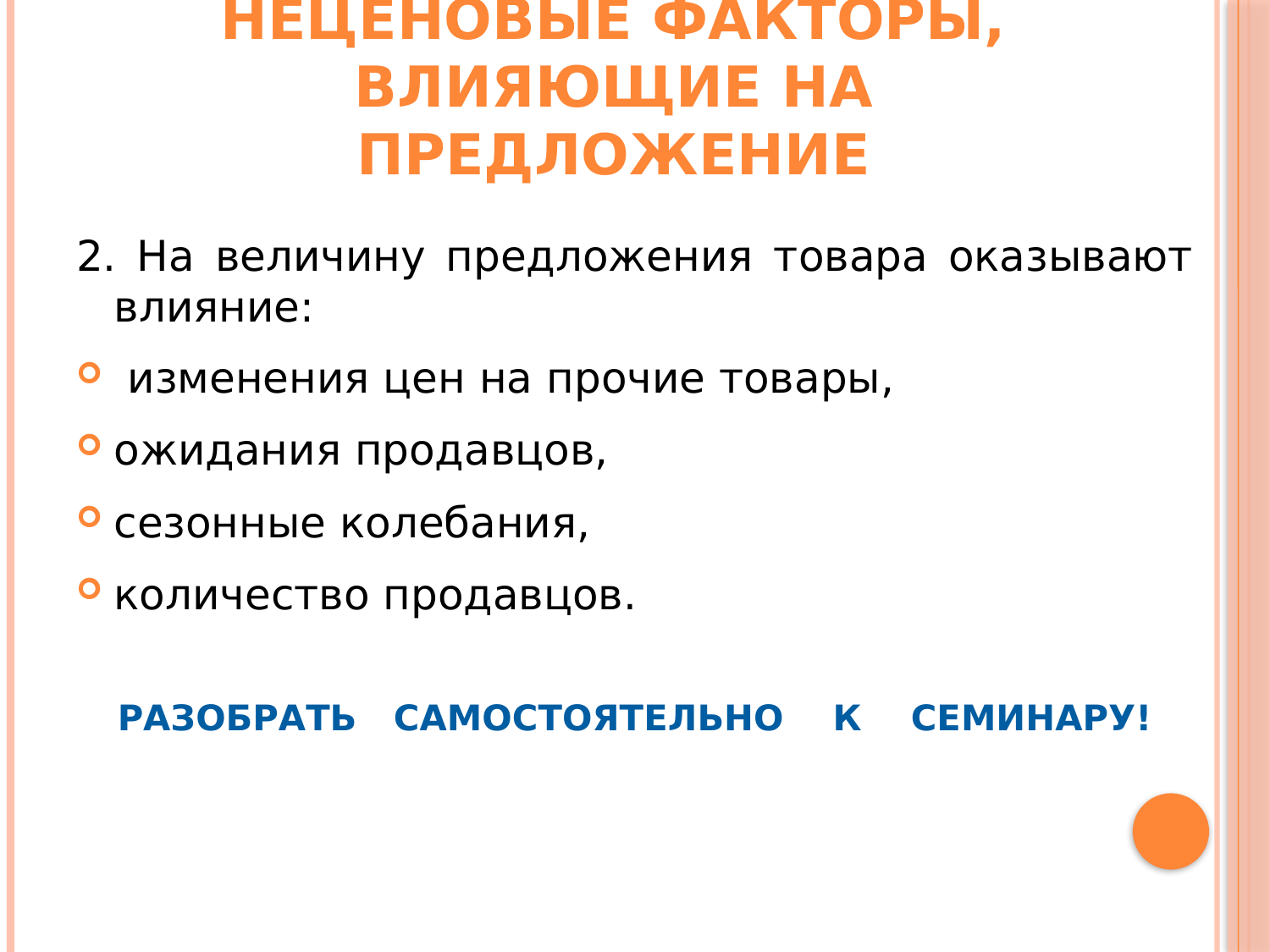

# Неценовые факторы, влияющие на предложение
2. На величину предложения товара оказывают влияние:
 изменения цен на прочие товары,
ожидания продавцов,
сезонные колебания,
количество продавцов.

РАЗОБРАТЬ   САМОСТОЯТЕЛЬНО    К    СЕМИНАРУ!